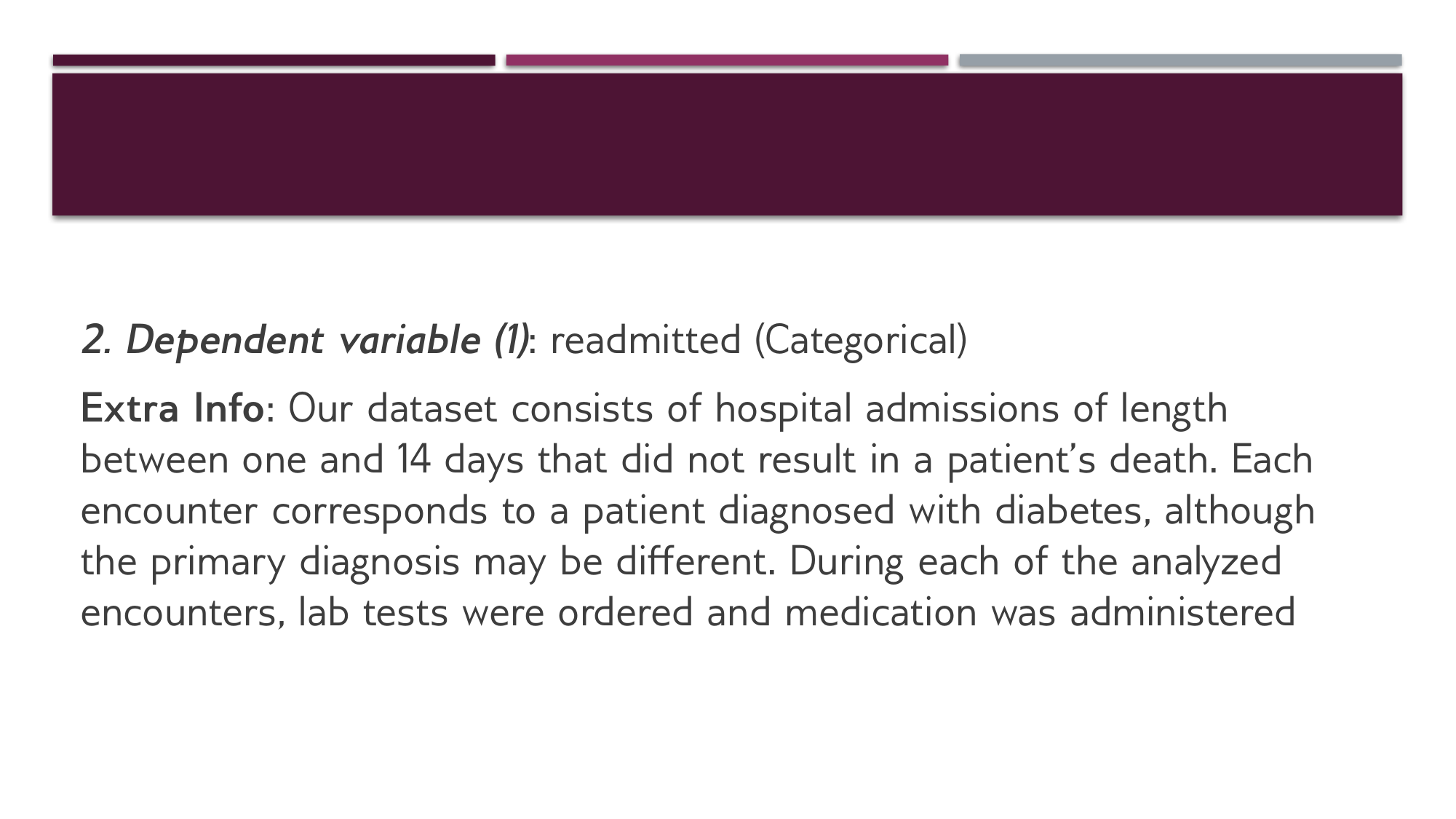

#
2. Dependent variable (1): readmitted (Categorical)
Extra Info: Our dataset consists of hospital admissions of length between one and 14 days that did not result in a patient’s death. Each encounter corresponds to a patient diagnosed with diabetes, although the primary diagnosis may be different. During each of the analyzed encounters, lab tests were ordered and medication was administered